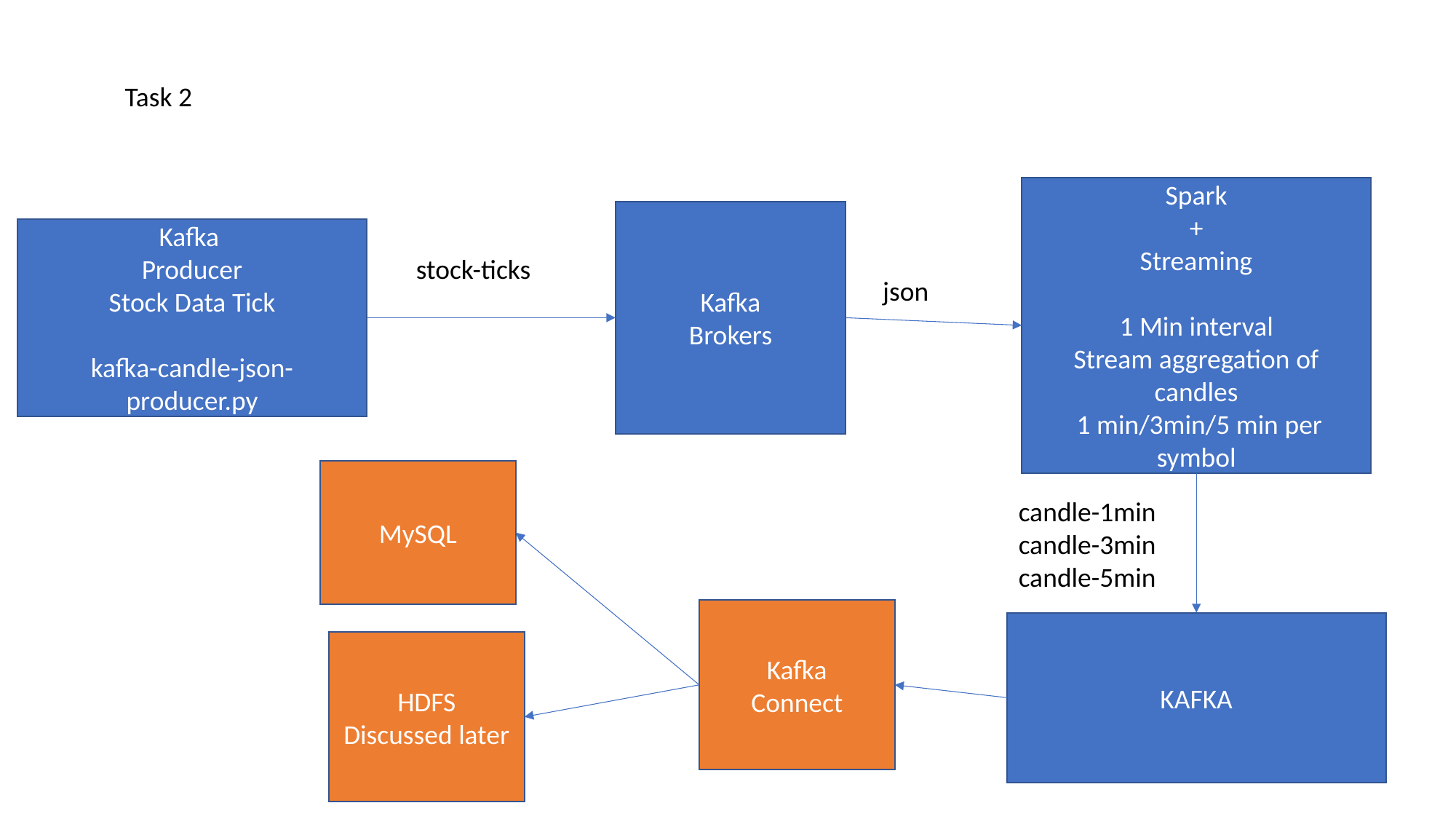

Task 2
Spark
+
Streaming

1 Min interval
Stream aggregation of candles
 1 min/3min/5 min per symbol
Kafka
Brokers
Kafka
Producer
Stock Data Tick

kafka-candle-json-producer.py
stock-ticks
json
MySQL
candle-1min
candle-3min
candle-5min

Kafka
Connect
KAFKA
HDFS
Discussed later